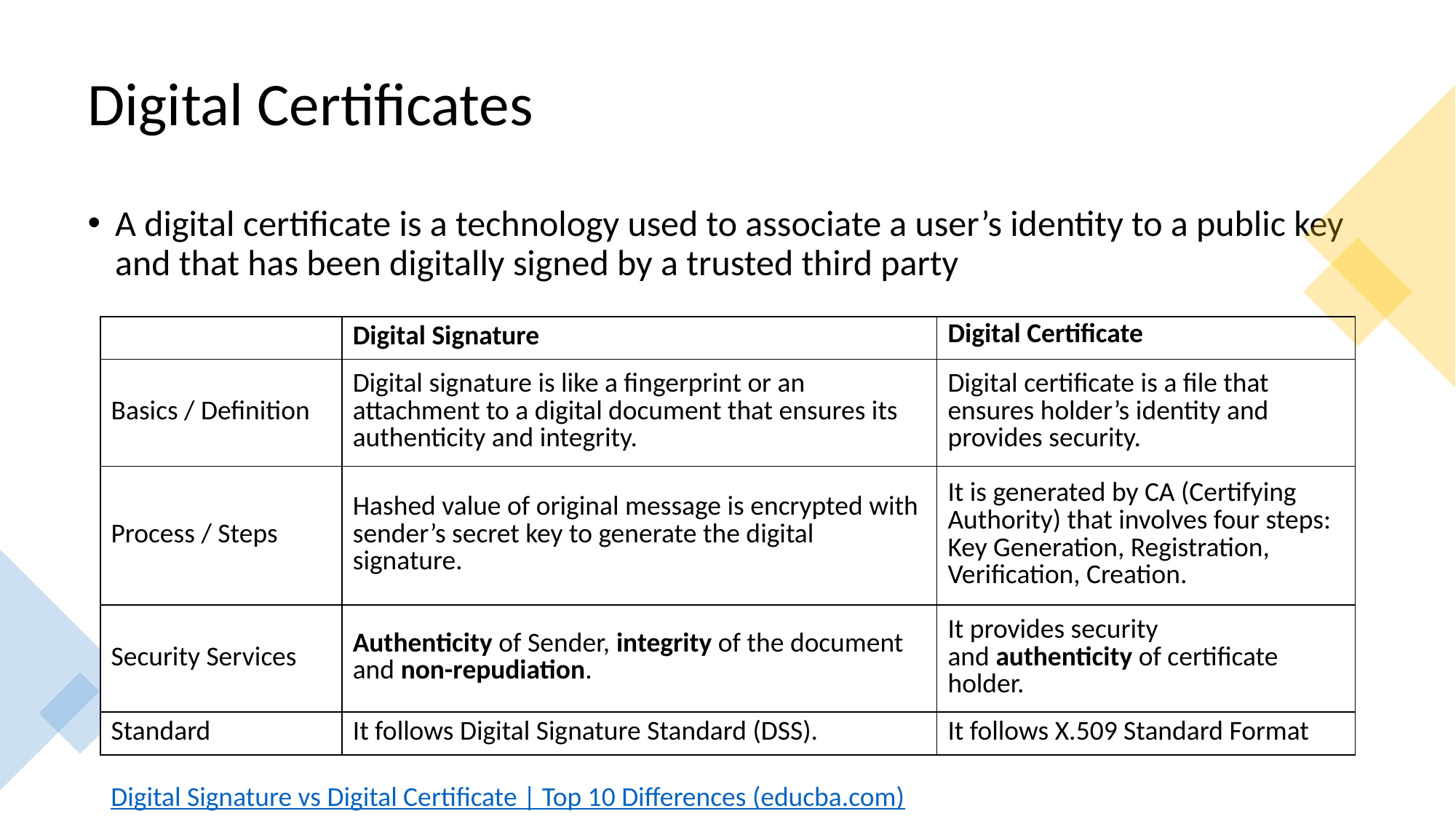

# Digital Certificates

A digital certificate is a technology used to associate a user’s identity to a public key and that has been digitally signed by a trusted third party

|  | Digital Signature | Digital Certificate |
| --- | --- | --- |
| Basics / Definition | Digital signature is like a fingerprint or an attachment to a digital document that ensures its authenticity and integrity. | Digital certificate is a file that ensures holder’s identity and provides security. |
| Process / Steps | Hashed value of original message is encrypted with sender’s secret key to generate the digital signature. | It is generated by CA (Certifying Authority) that involves four steps: Key Generation, Registration, Verification, Creation. |
| Security Services | Authenticity of Sender, integrity of the document and non-repudiation. | It provides security and authenticity of certificate holder. |
| Standard | It follows Digital Signature Standard (DSS). | It follows X.509 Standard Format |

Digital Signature vs Digital Certificate | Top 10 Differences (educba.com)